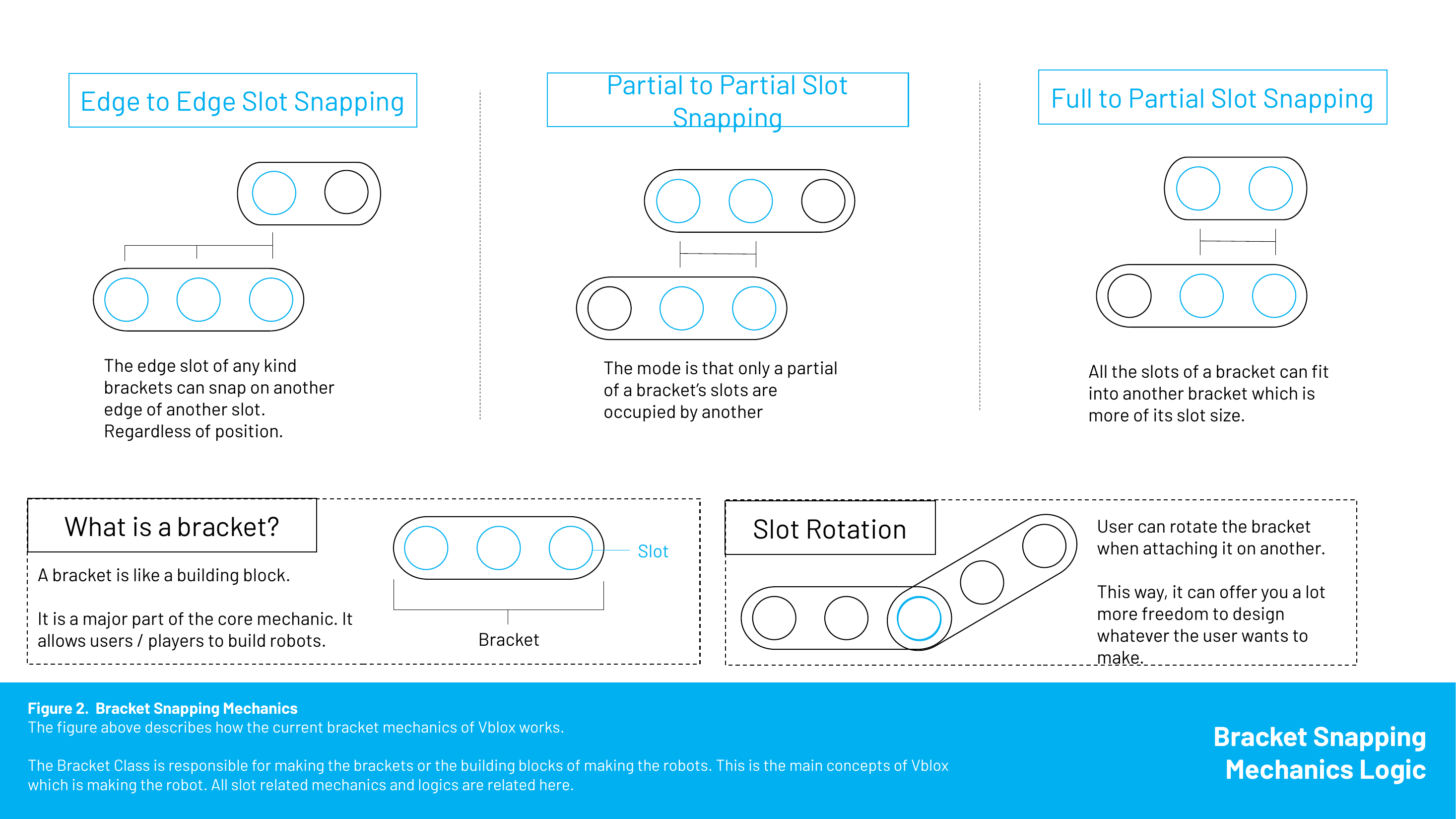

Full to Partial Slot Snapping
Partial to Partial Slot Snapping
Edge to Edge Slot Snapping

The edge slot of any kind brackets can snap on another edge of another slot. Regardless of position.
The mode is that only a partial of a bracket’s slots are occupied by another
All the slots of a bracket can fit into another bracket which is more of its slot size.

What is a bracket?

Slot Rotation
User can rotate the bracket when attaching it on another.

This way, it can offer you a lot more freedom to design whatever the user wants to make.
Slot

A bracket is like a building block.

It is a major part of the core mechanic. It allows users / players to build robots.

Bracket

Figure 2.  Bracket Snapping Mechanics
The figure above describes how the current bracket mechanics of Vblox works.

The Bracket Class is responsible for making the brackets or the building blocks of making the robots. This is the main concepts of Vblox which is making the robot. All slot related mechanics and logics are related here.
Bracket Snapping Mechanics Logic